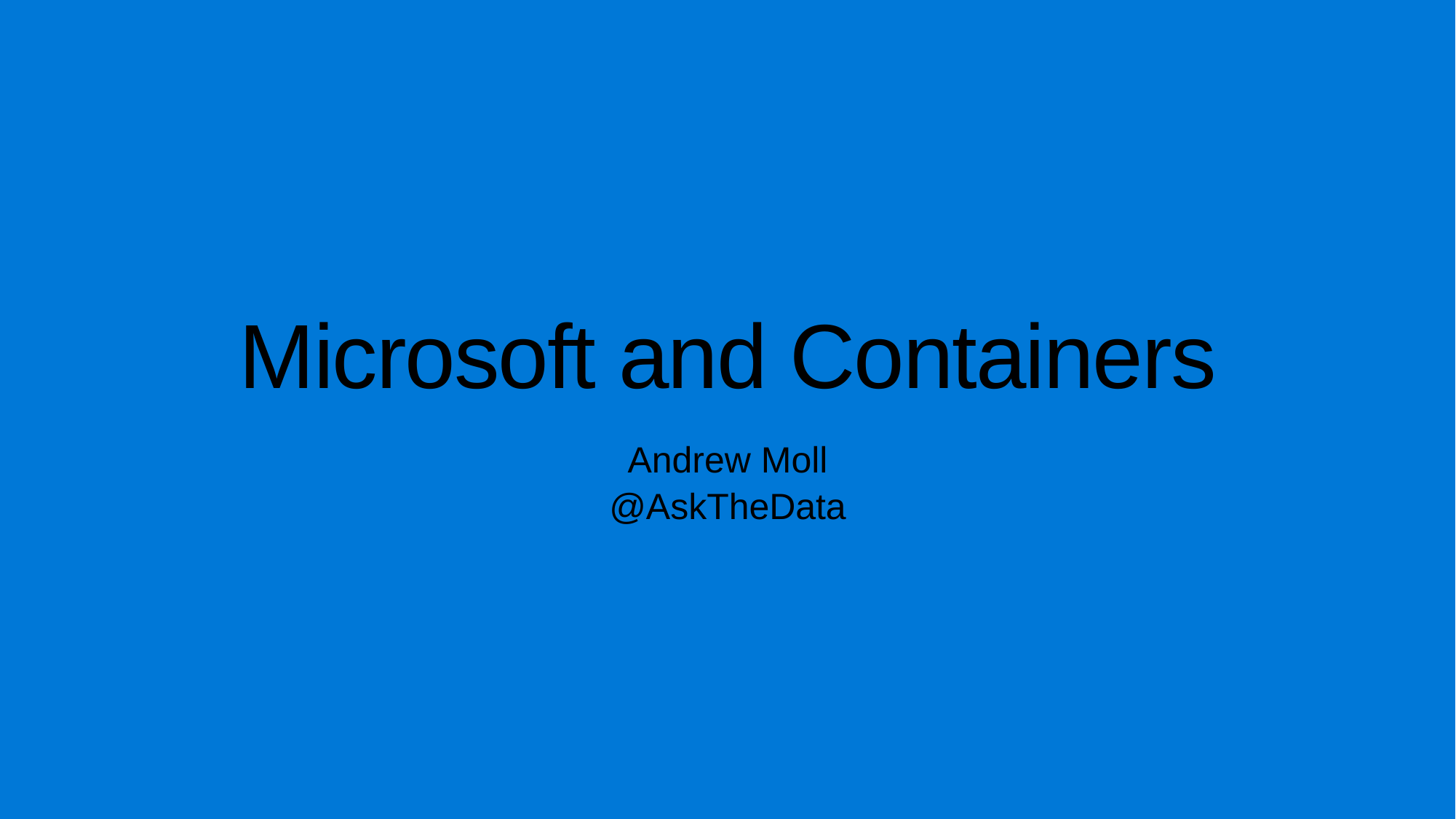

# Microsoft and Containers
Andrew Moll
@AskTheData